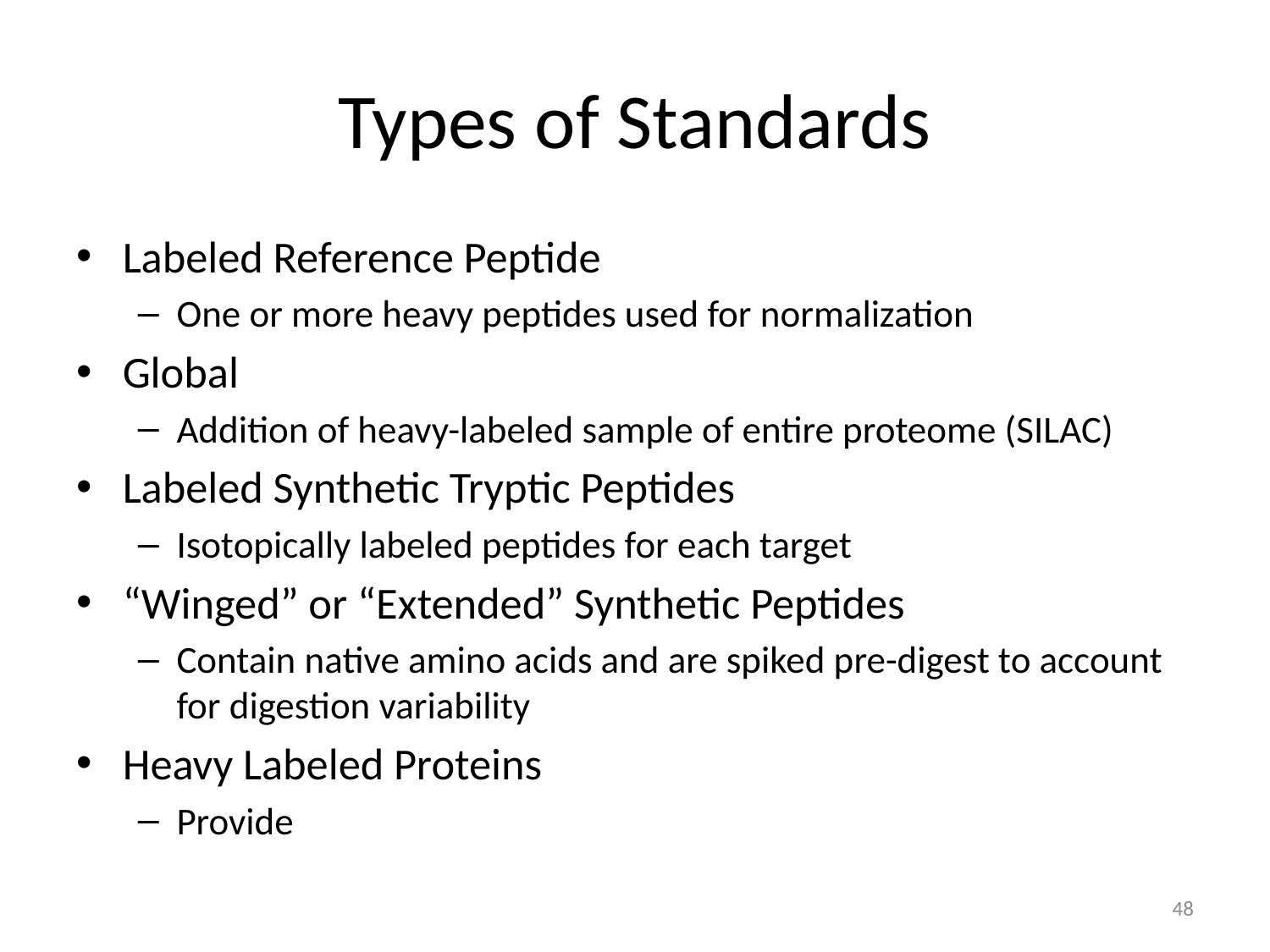

# Types of Standards
Labeled Reference Peptide
One or more heavy peptides used for normalization
Global
Addition of heavy-labeled sample of entire proteome (SILAC)
Labeled Synthetic Tryptic Peptides
Isotopically labeled peptides for each target
“Winged” or “Extended” Synthetic Peptides
Contain native amino acids and are spiked pre-digest to account for digestion variability
Heavy Labeled Proteins
Provide

48